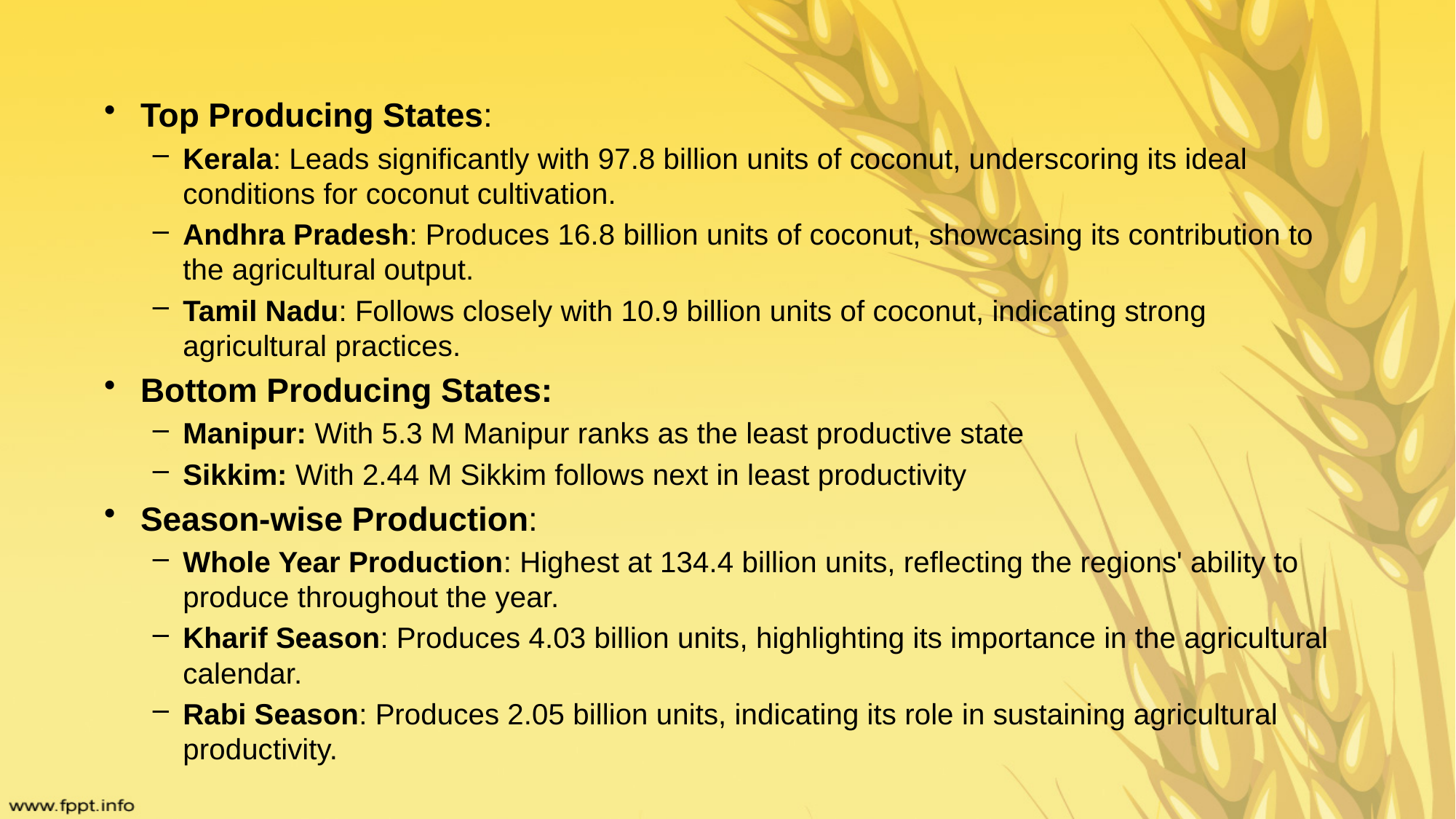

Top Producing States:
Kerala: Leads significantly with 97.8 billion units of coconut, underscoring its ideal conditions for coconut cultivation.
Andhra Pradesh: Produces 16.8 billion units of coconut, showcasing its contribution to the agricultural output.
Tamil Nadu: Follows closely with 10.9 billion units of coconut, indicating strong agricultural practices.
Bottom Producing States:
Manipur: With 5.3 M Manipur ranks as the least productive state
Sikkim: With 2.44 M Sikkim follows next in least productivity
Season-wise Production:
Whole Year Production: Highest at 134.4 billion units, reflecting the regions' ability to produce throughout the year.
Kharif Season: Produces 4.03 billion units, highlighting its importance in the agricultural calendar.
Rabi Season: Produces 2.05 billion units, indicating its role in sustaining agricultural productivity.